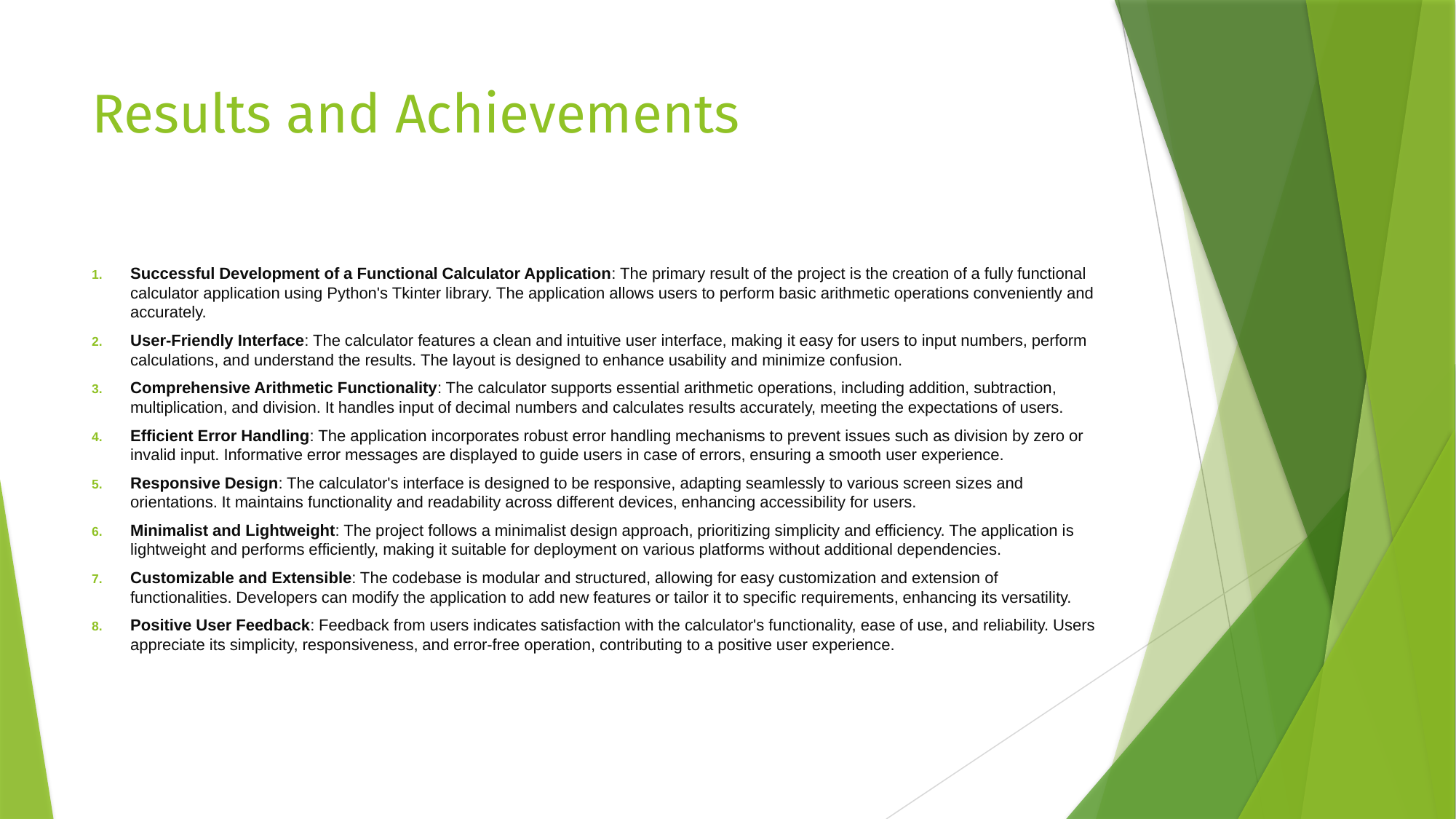

# Results and Achievements
Successful Development of a Functional Calculator Application: The primary result of the project is the creation of a fully functional calculator application using Python's Tkinter library. The application allows users to perform basic arithmetic operations conveniently and accurately.
User-Friendly Interface: The calculator features a clean and intuitive user interface, making it easy for users to input numbers, perform calculations, and understand the results. The layout is designed to enhance usability and minimize confusion.
Comprehensive Arithmetic Functionality: The calculator supports essential arithmetic operations, including addition, subtraction, multiplication, and division. It handles input of decimal numbers and calculates results accurately, meeting the expectations of users.
Efficient Error Handling: The application incorporates robust error handling mechanisms to prevent issues such as division by zero or invalid input. Informative error messages are displayed to guide users in case of errors, ensuring a smooth user experience.
Responsive Design: The calculator's interface is designed to be responsive, adapting seamlessly to various screen sizes and orientations. It maintains functionality and readability across different devices, enhancing accessibility for users.
Minimalist and Lightweight: The project follows a minimalist design approach, prioritizing simplicity and efficiency. The application is lightweight and performs efficiently, making it suitable for deployment on various platforms without additional dependencies.
Customizable and Extensible: The codebase is modular and structured, allowing for easy customization and extension of functionalities. Developers can modify the application to add new features or tailor it to specific requirements, enhancing its versatility.
Positive User Feedback: Feedback from users indicates satisfaction with the calculator's functionality, ease of use, and reliability. Users appreciate its simplicity, responsiveness, and error-free operation, contributing to a positive user experience.